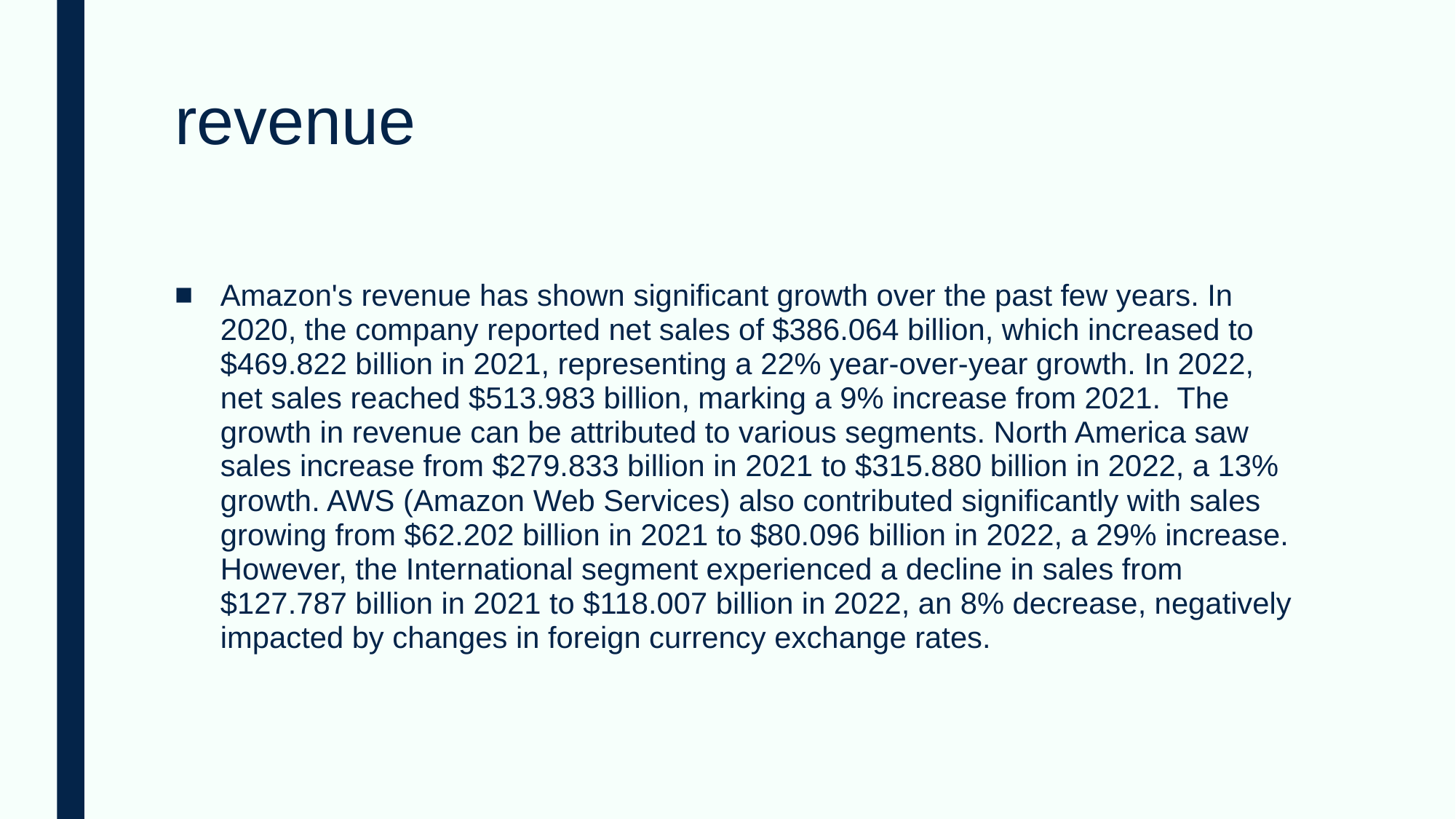

# revenue
Amazon's revenue has shown significant growth over the past few years. In 2020, the company reported net sales of $386.064 billion, which increased to $469.822 billion in 2021, representing a 22% year-over-year growth. In 2022, net sales reached $513.983 billion, marking a 9% increase from 2021.  The growth in revenue can be attributed to various segments. North America saw sales increase from $279.833 billion in 2021 to $315.880 billion in 2022, a 13% growth. AWS (Amazon Web Services) also contributed significantly with sales growing from $62.202 billion in 2021 to $80.096 billion in 2022, a 29% increase. However, the International segment experienced a decline in sales from $127.787 billion in 2021 to $118.007 billion in 2022, an 8% decrease, negatively impacted by changes in foreign currency exchange rates.